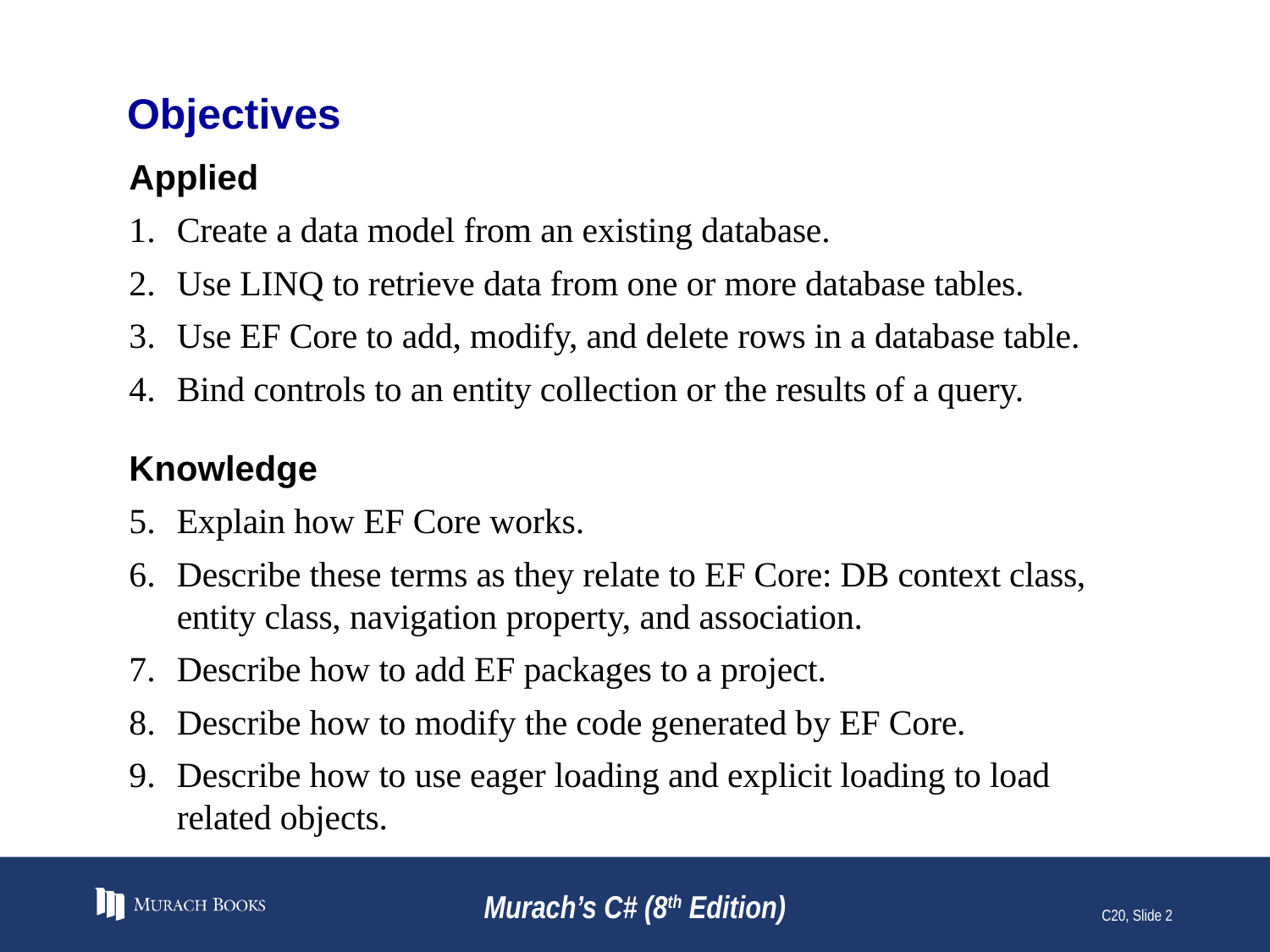

# Objectives
Applied
Create a data model from an existing database.
Use LINQ to retrieve data from one or more database tables.
Use EF Core to add, modify, and delete rows in a database table.
Bind controls to an entity collection or the results of a query.
Knowledge
Explain how EF Core works.
Describe these terms as they relate to EF Core: DB context class, entity class, navigation property, and association.
Describe how to add EF packages to a project.
Describe how to modify the code generated by EF Core.
Describe how to use eager loading and explicit loading to load related objects.

Murach’s C# (8th Edition)

C20, Slide 2